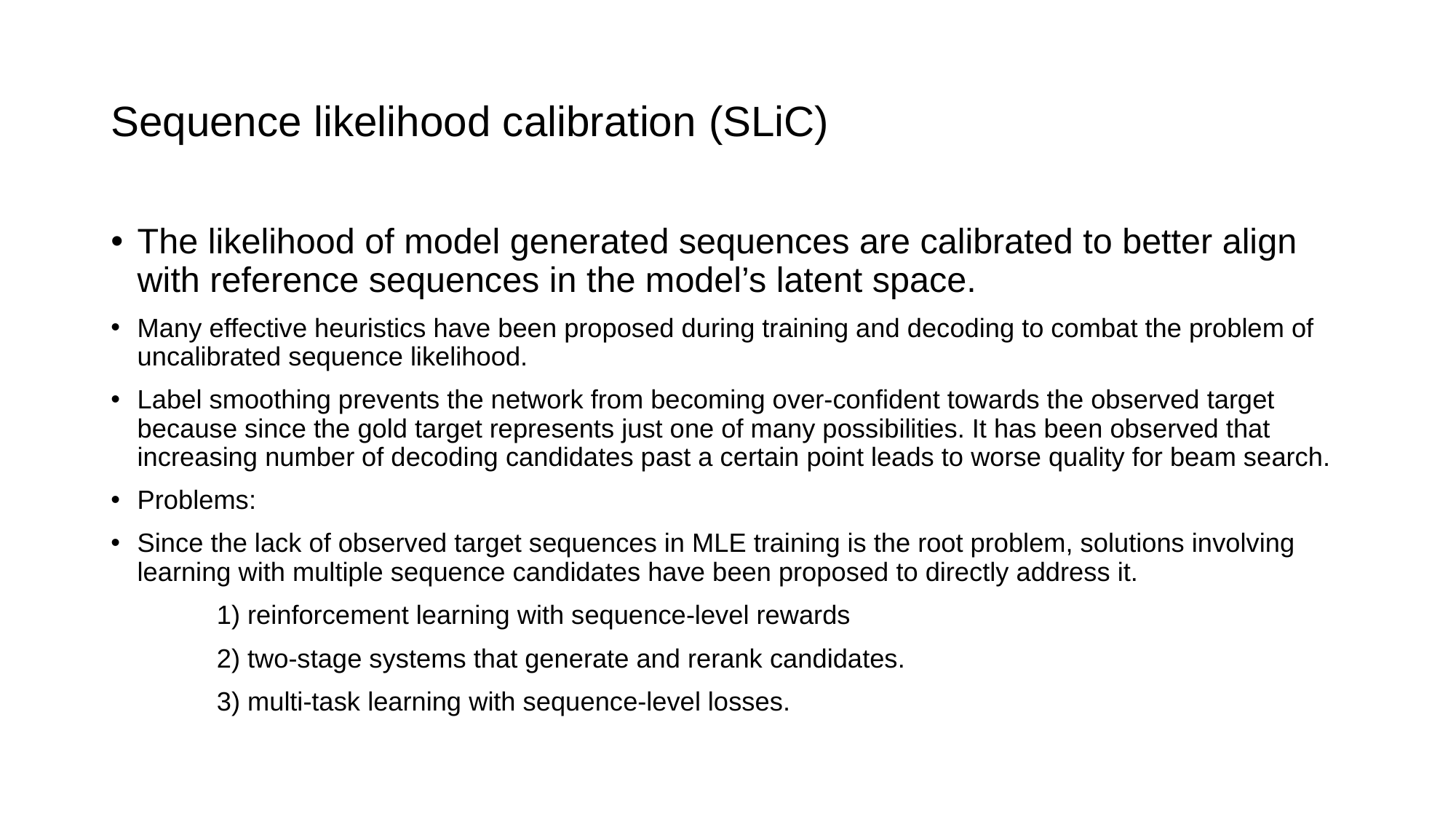

# Sequence likelihood calibration (SLiC)
The likelihood of model generated sequences are calibrated to better align with reference sequences in the model’s latent space.
Many effective heuristics have been proposed during training and decoding to combat the problem of uncalibrated sequence likelihood.
Label smoothing prevents the network from becoming over-confident towards the observed target because since the gold target represents just one of many possibilities. It has been observed that increasing number of decoding candidates past a certain point leads to worse quality for beam search.
Problems:
Since the lack of observed target sequences in MLE training is the root problem, solutions involving learning with multiple sequence candidates have been proposed to directly address it.
	1) reinforcement learning with sequence-level rewards
	2) two-stage systems that generate and rerank candidates.
	3) multi-task learning with sequence-level losses.